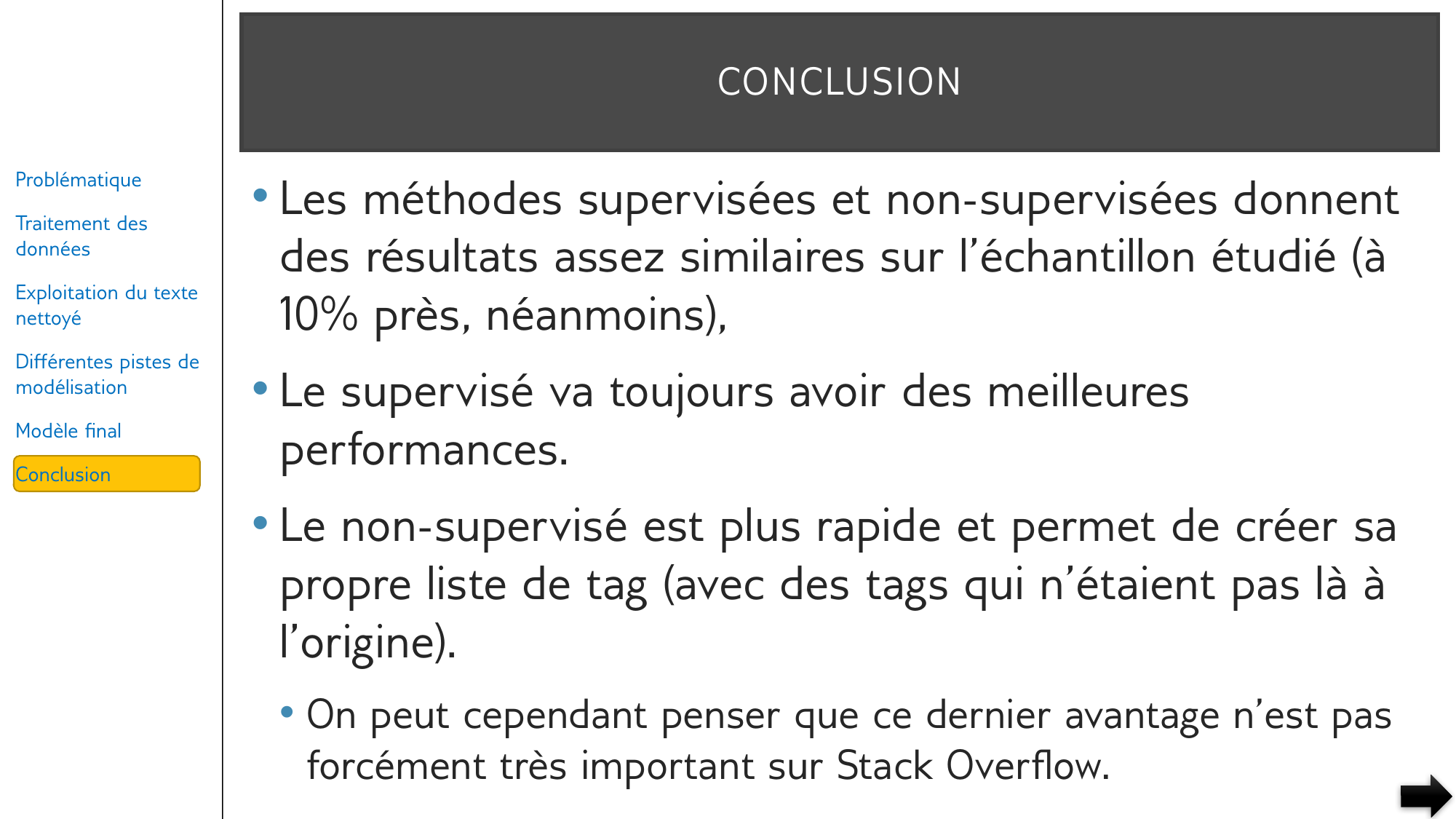

# CONCLUSION
Les méthodes supervisées et non-supervisées donnent des résultats assez similaires sur l’échantillon étudié (à 10% près, néanmoins),
Le supervisé va toujours avoir des meilleures performances.
Le non-supervisé est plus rapide et permet de créer sa propre liste de tag (avec des tags qui n’étaient pas là à l’origine).
On peut cependant penser que ce dernier avantage n’est pas forcément très important sur Stack Overflow.